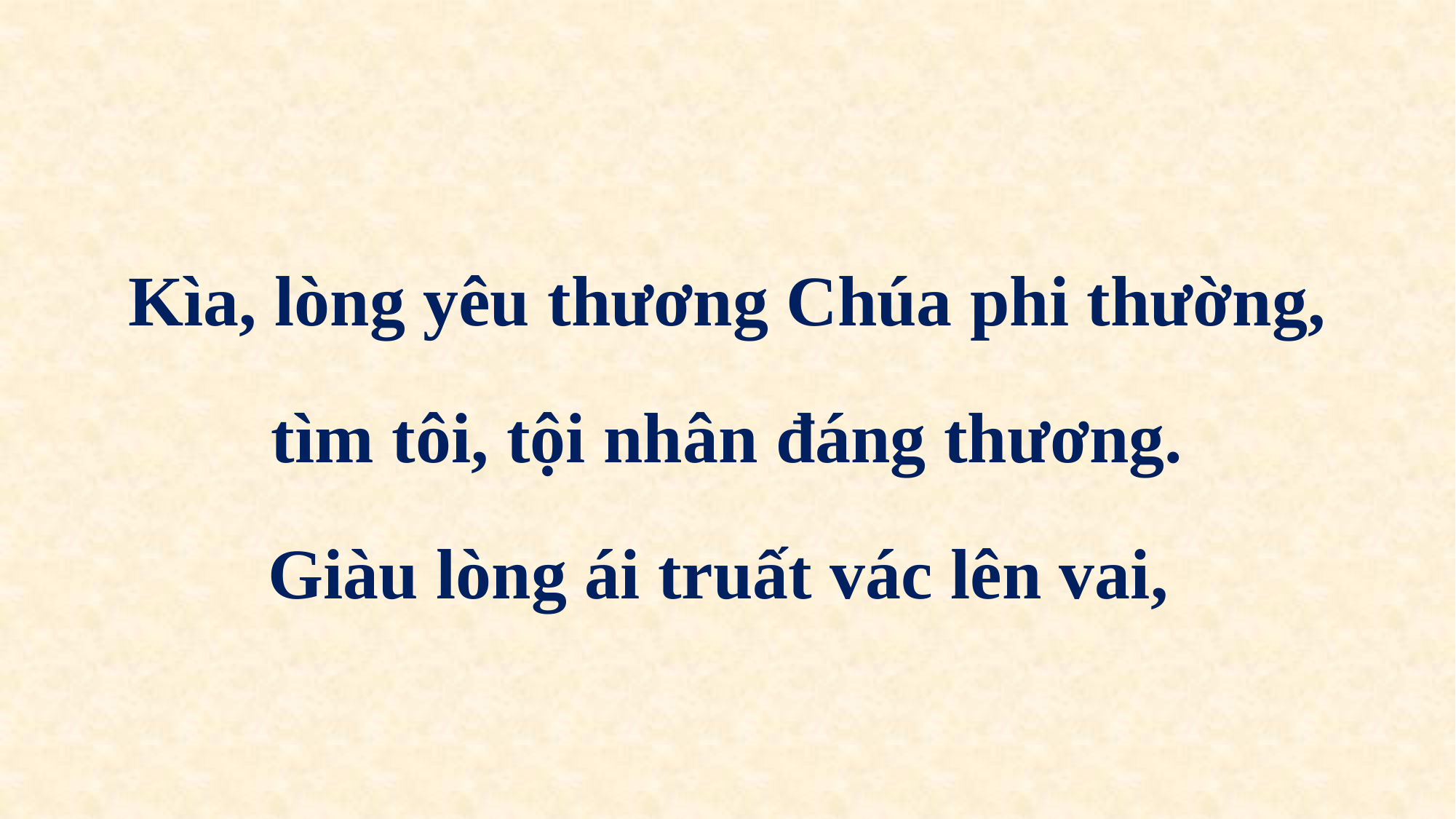

Kìa, lòng yêu thương Chúa phi thường,
 tìm tôi, tội nhân đáng thương.
Giàu lòng ái truất vác lên vai,